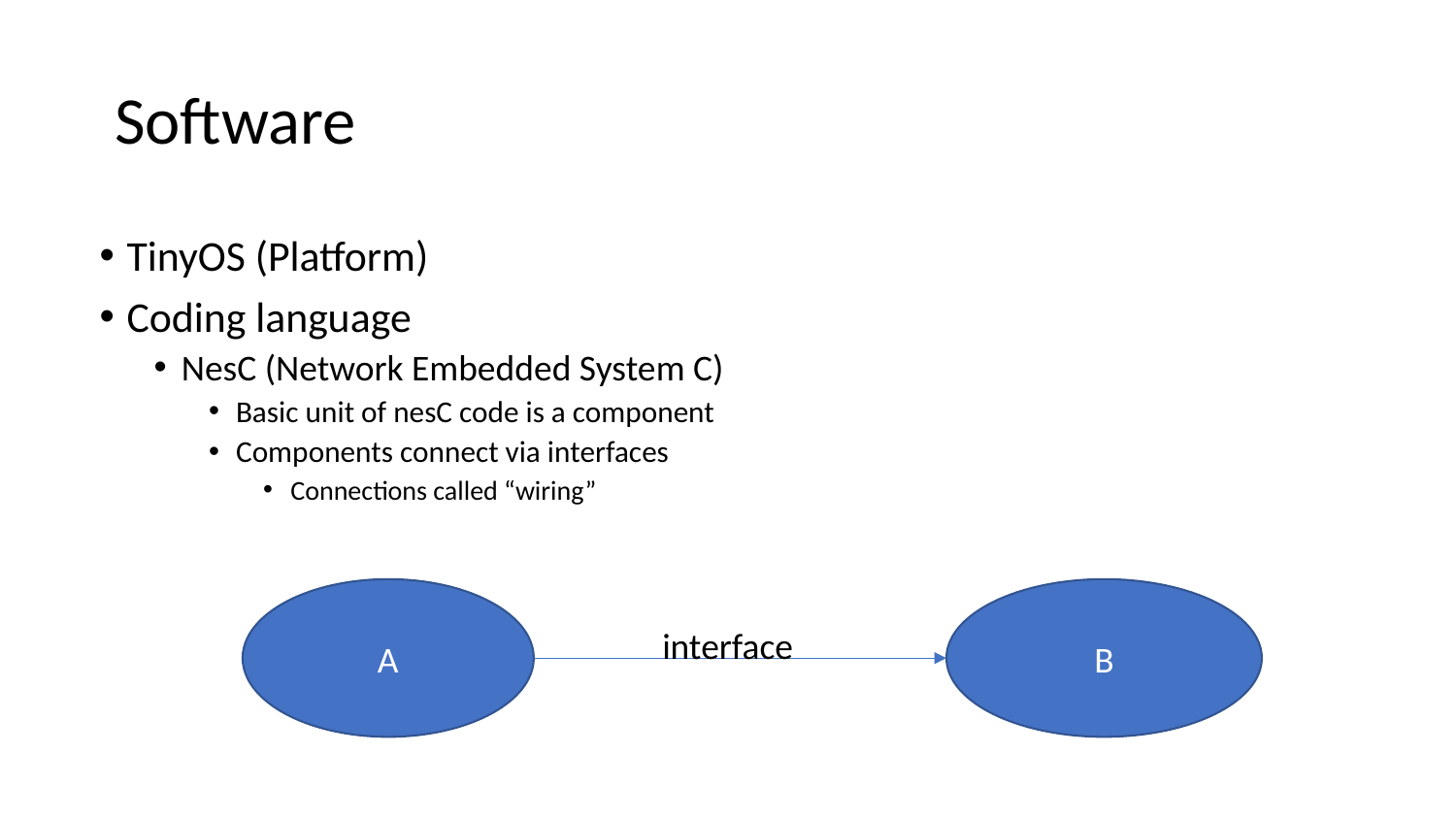

# Software
TinyOS (Platform)
Coding language
NesC (Network Embedded System C)
Basic unit of nesC code is a component
Components connect via interfaces
Connections called “wiring”

A
B
interface